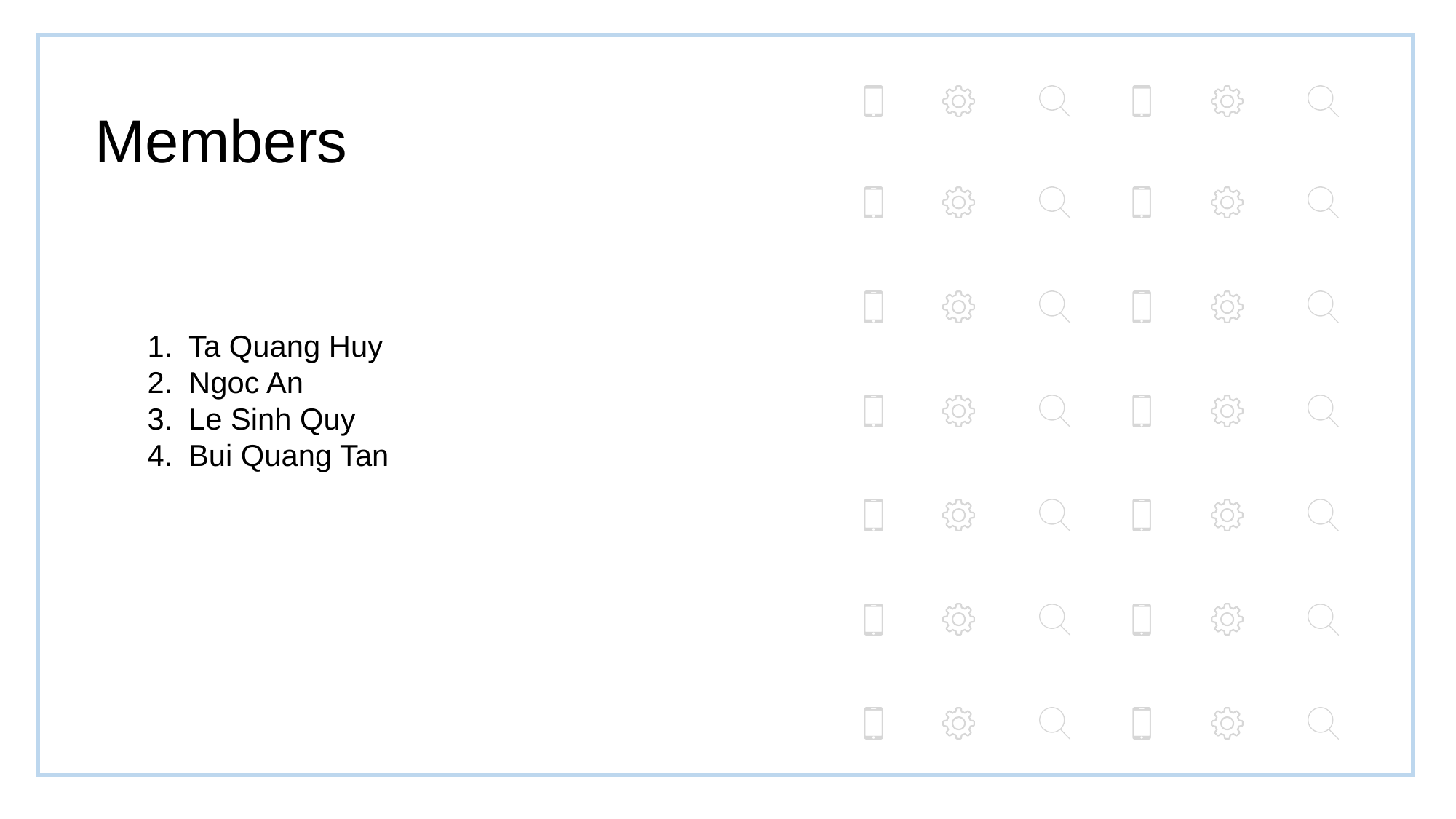

Members
Ta Quang Huy
Ngoc An
Le Sinh Quy
Bui Quang Tan